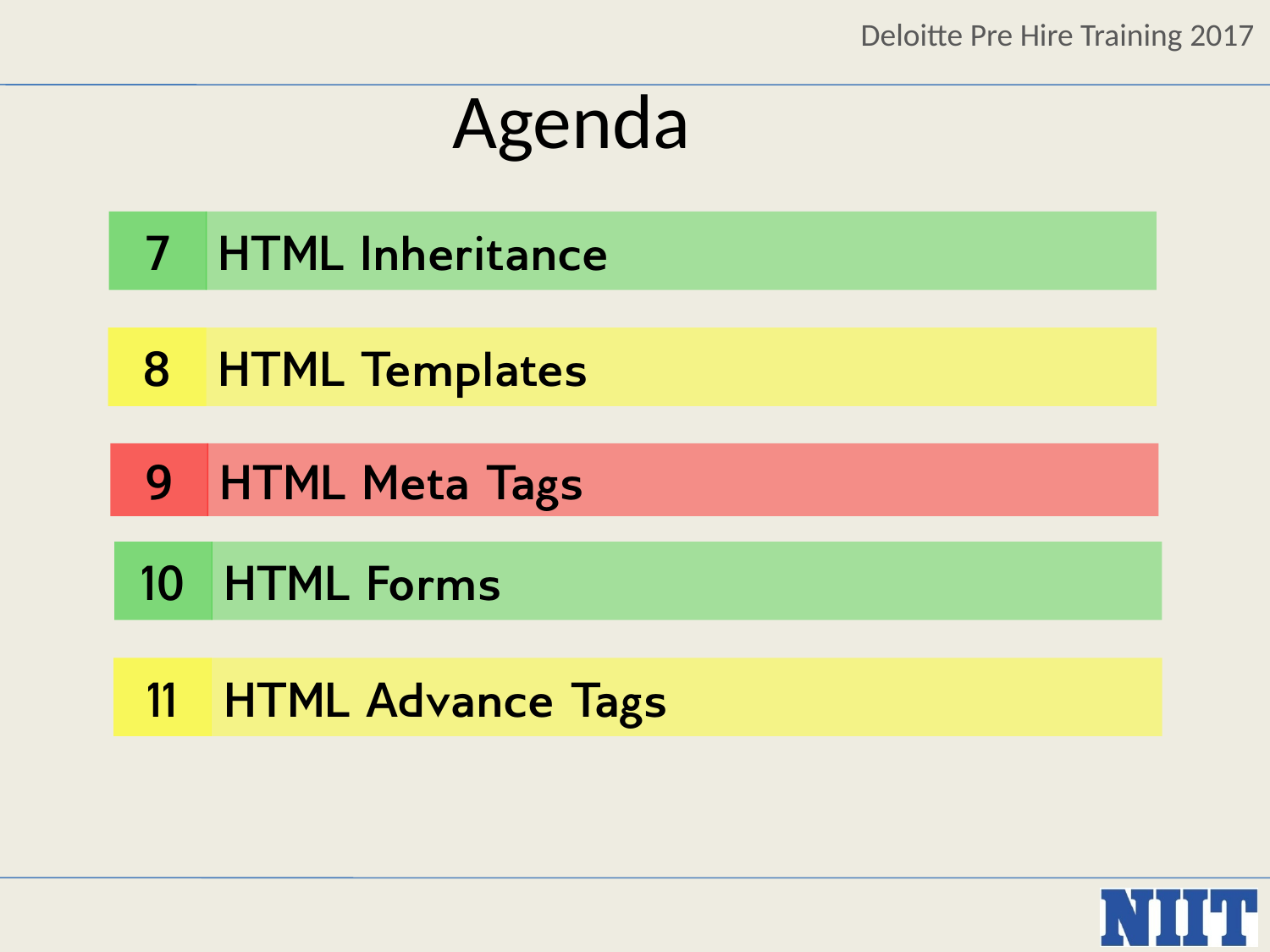

Agenda
7
HTML Inheritance
8
HTML Templates
9
HTML Meta Tags
10
HTML Forms
11
HTML Advance Tags